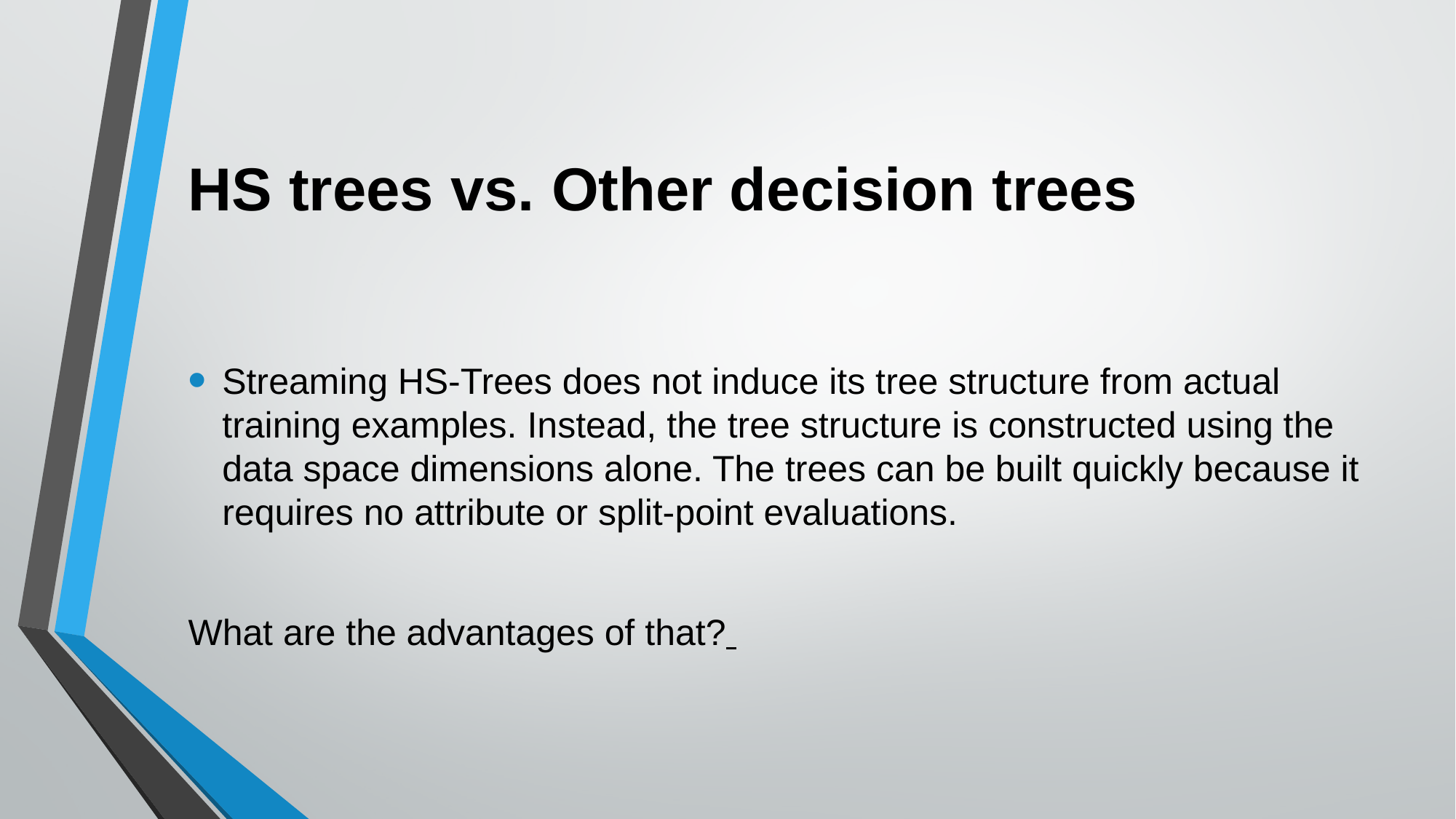

# HS trees vs. Other decision trees
Streaming HS-Trees does not induce its tree structure from actual training examples. Instead, the tree structure is constructed using the data space dimensions alone. The trees can be built quickly because it requires no attribute or split-point evaluations.

What are the advantages of that?